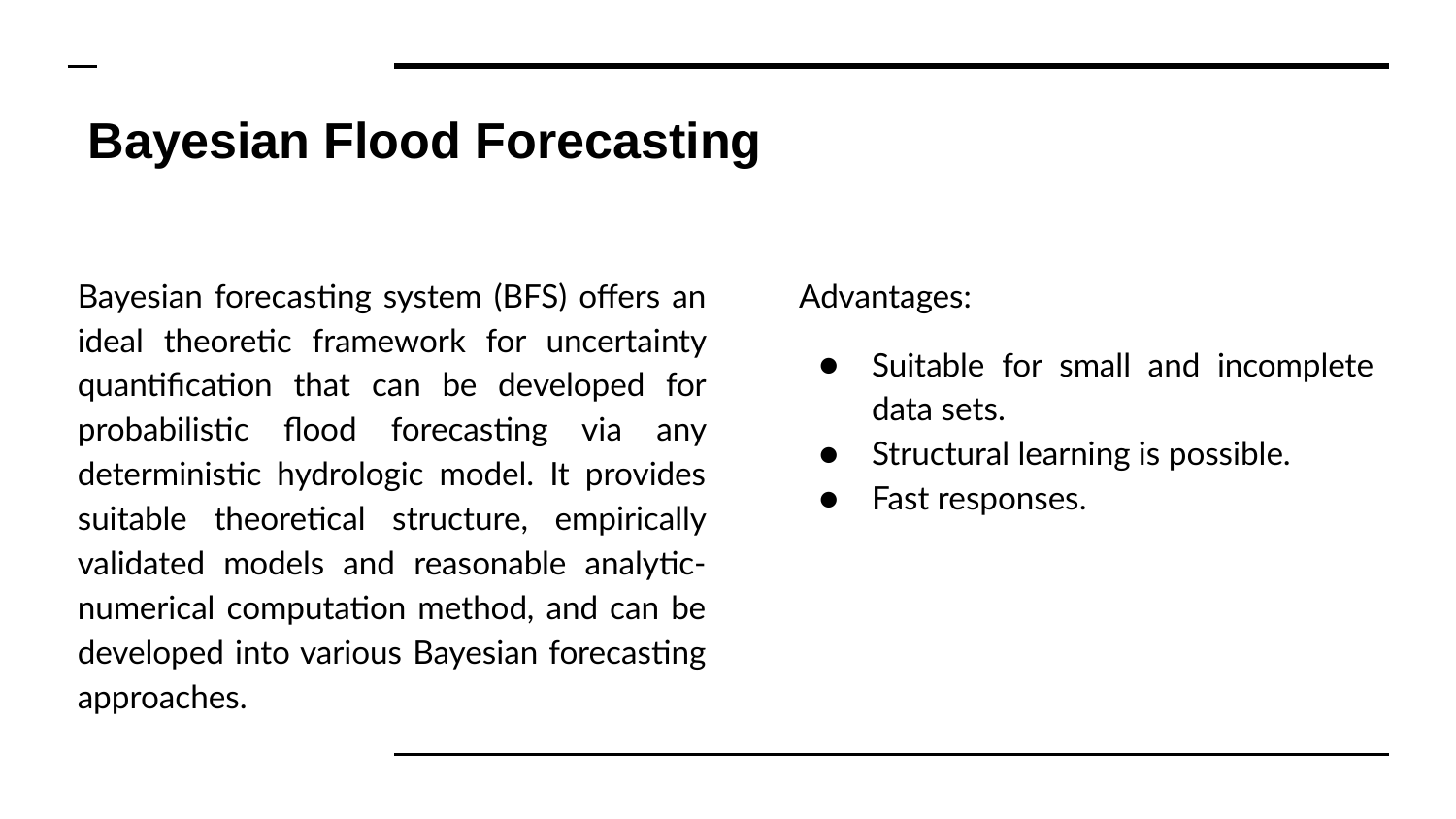

# Bayesian Flood Forecasting
Bayesian forecasting system (BFS) offers an ideal theoretic framework for uncertainty quantification that can be developed for probabilistic flood forecasting via any deterministic hydrologic model. It provides suitable theoretical structure, empirically validated models and reasonable analytic-numerical computation method, and can be developed into various Bayesian forecasting approaches.
Advantages:
Suitable for small and incomplete data sets.
Structural learning is possible.
Fast responses.